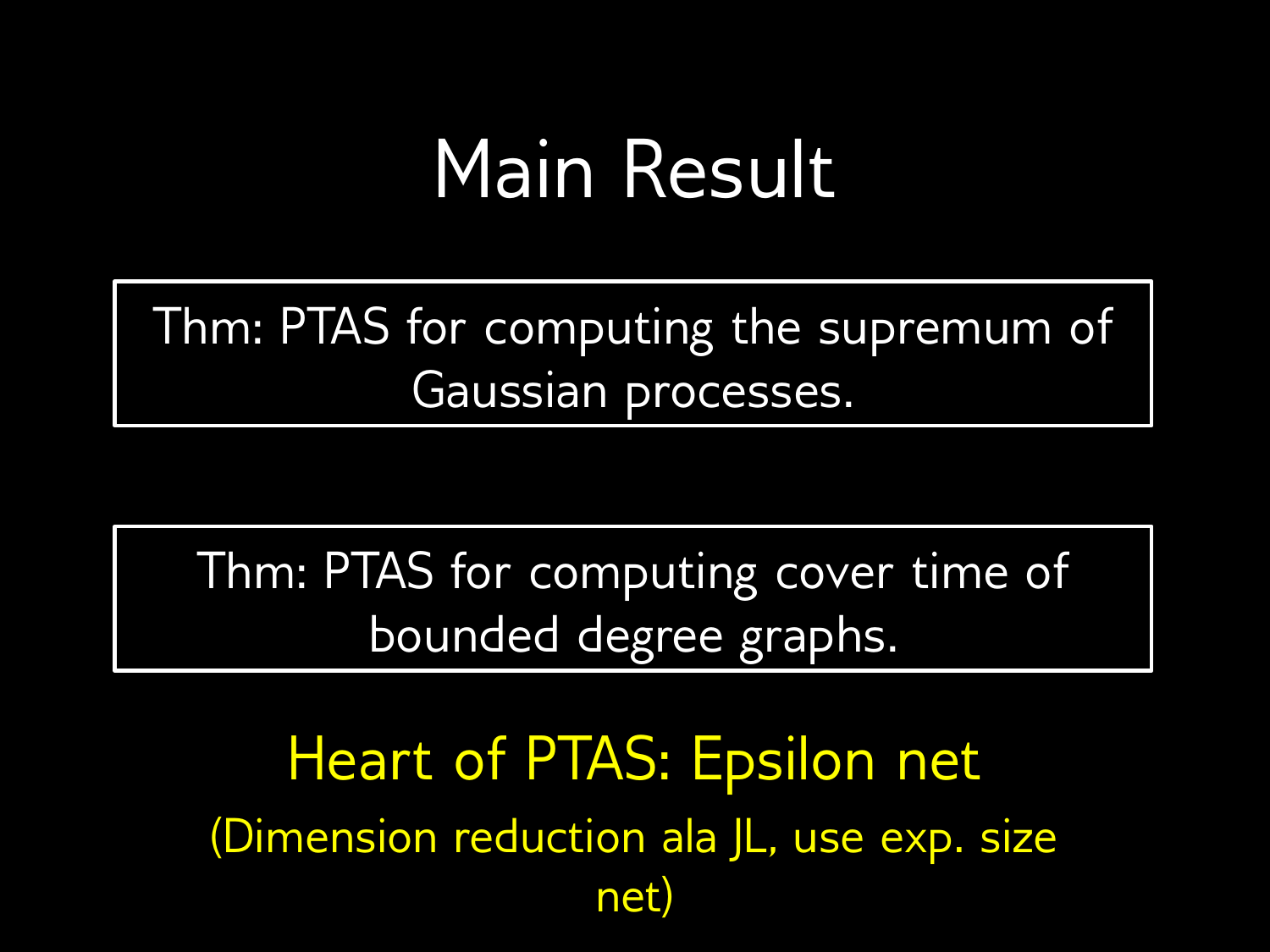

# Main Result

Thm: PTAS for computing the supremum of Gaussian processes.

Thm: PTAS for computing cover time of bounded degree graphs.
Heart of PTAS: Epsilon net
(Dimension reduction ala JL, use exp. size net)